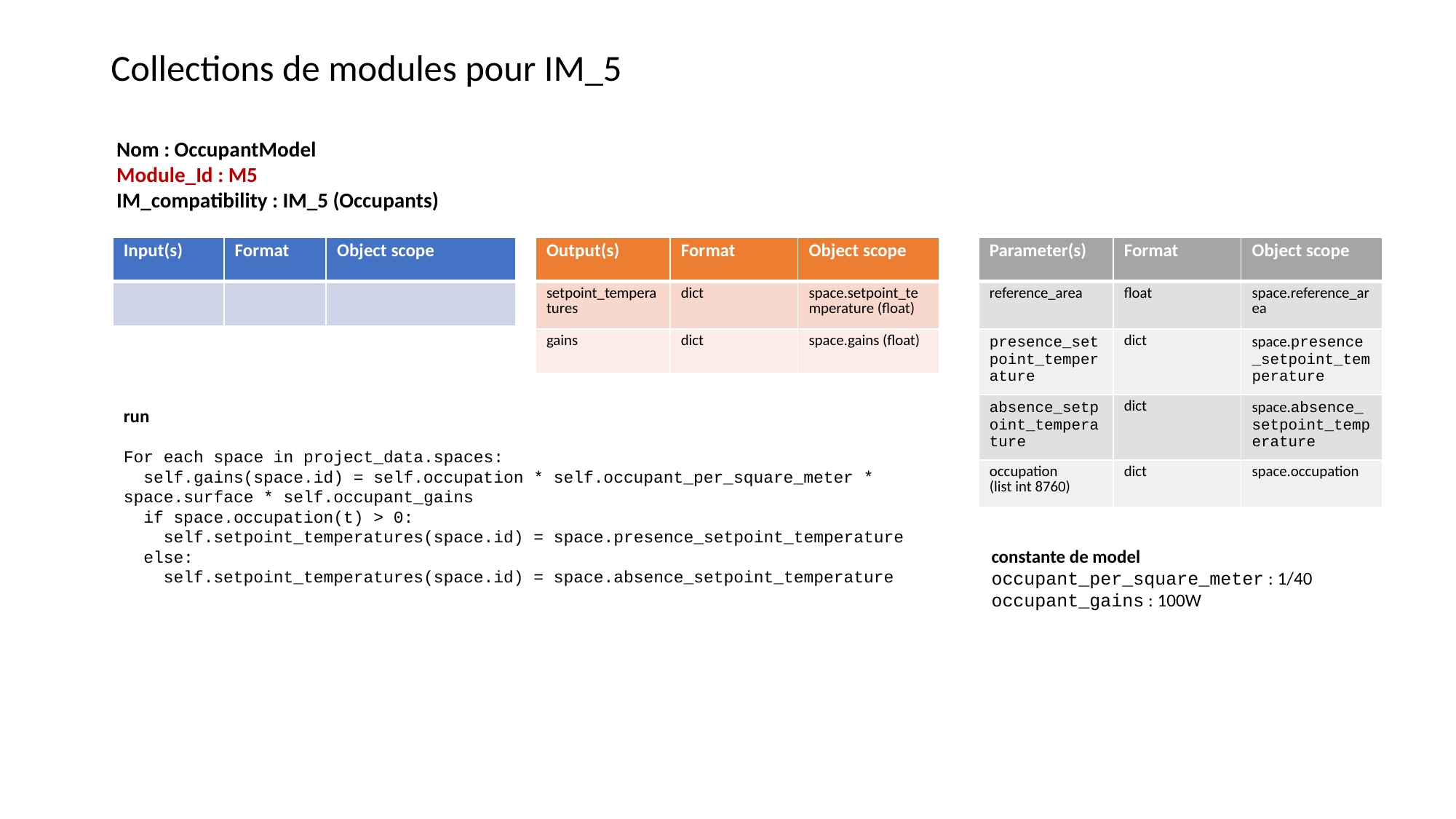

# Collections de modules pour IM_5
Nom : OccupantModel
Module_Id : M5
IM_compatibility : IM_5 (Occupants)

| Input(s) | Format | Object scope |
| --- | --- | --- |
|  |  |  |
| Output(s) | Format | Object scope |
| --- | --- | --- |
| setpoint\_temperatures | dict | space.setpoint\_temperature (float) |
| gains | dict | space.gains (float) |
| Parameter(s) | Format | Object scope |
| --- | --- | --- |
| reference\_area | float | space.reference\_area |
| presence\_setpoint\_temperature | dict | space.presence\_setpoint\_temperature |
| absence\_setpoint\_temperature | dict | space.absence\_setpoint\_temperature |
| occupation (list int 8760) | dict | space.occupation |
run

For each space in project_data.spaces:
  self.gains(space.id) = self.occupation * self.occupant_per_square_meter * space.surface * self.occupant_gains
  if space.occupation(t) > 0:
    self.setpoint_temperatures(space.id) = space.presence_setpoint_temperature
  else:
    self.setpoint_temperatures(space.id) = space.absence_setpoint_temperature
constante de model
occupant_per_square_meter : 1/40
occupant_gains : 100W